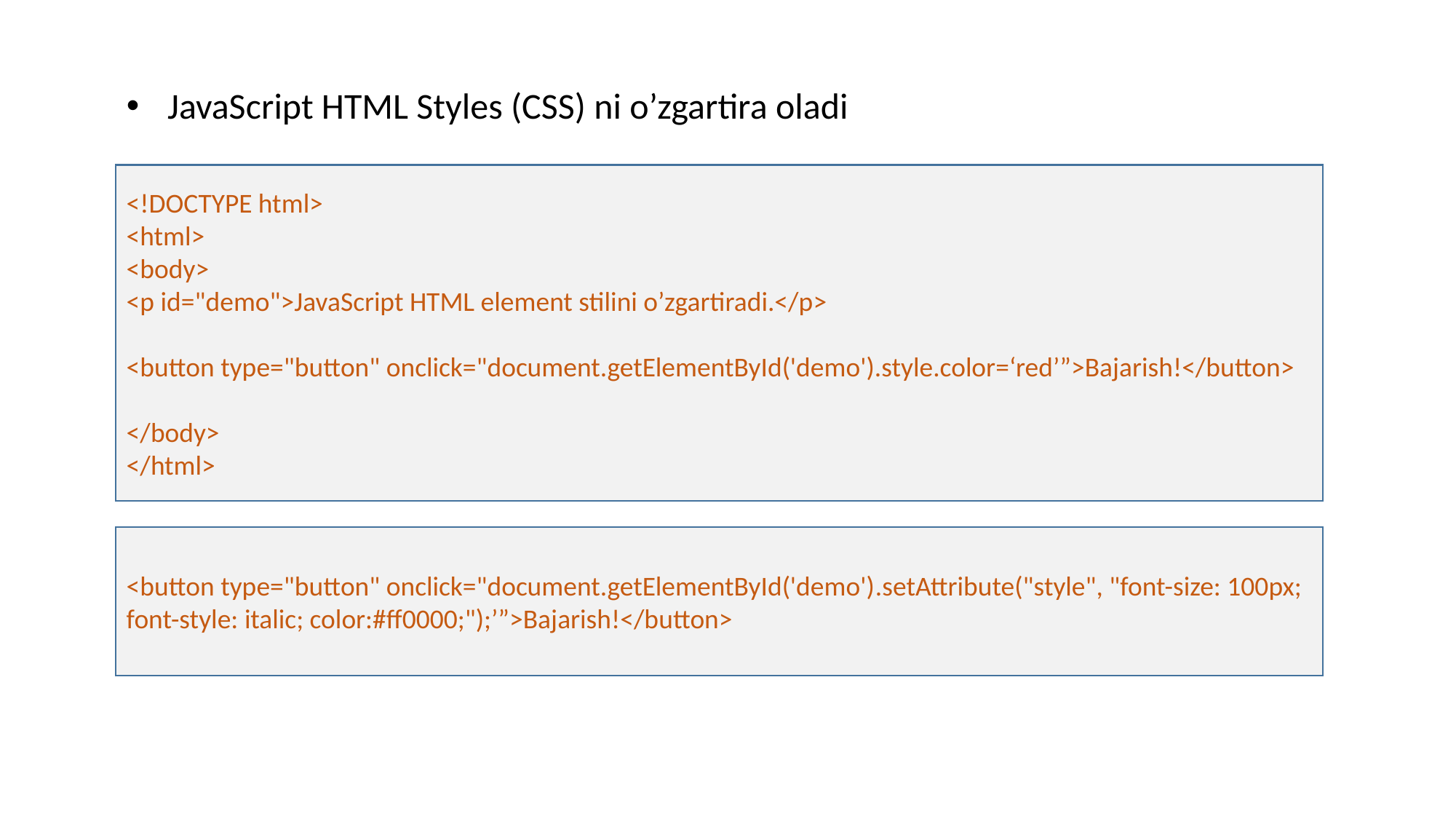

JavaScript HTML Styles (CSS) ni o’zgartira oladi
<!DOCTYPE html>
<html>
<body>
<p id="demo">JavaScript HTML element stilini o’zgartiradi.</p>

<button type="button" onclick="document.getElementById('demo').style.color=‘red’”>Bajarish!</button>

</body>
</html>

<button type="button" onclick="document.getElementById('demo').setAttribute("style", "font-size: 100px; font-style: italic; color:#ff0000;");’”>Bajarish!</button>